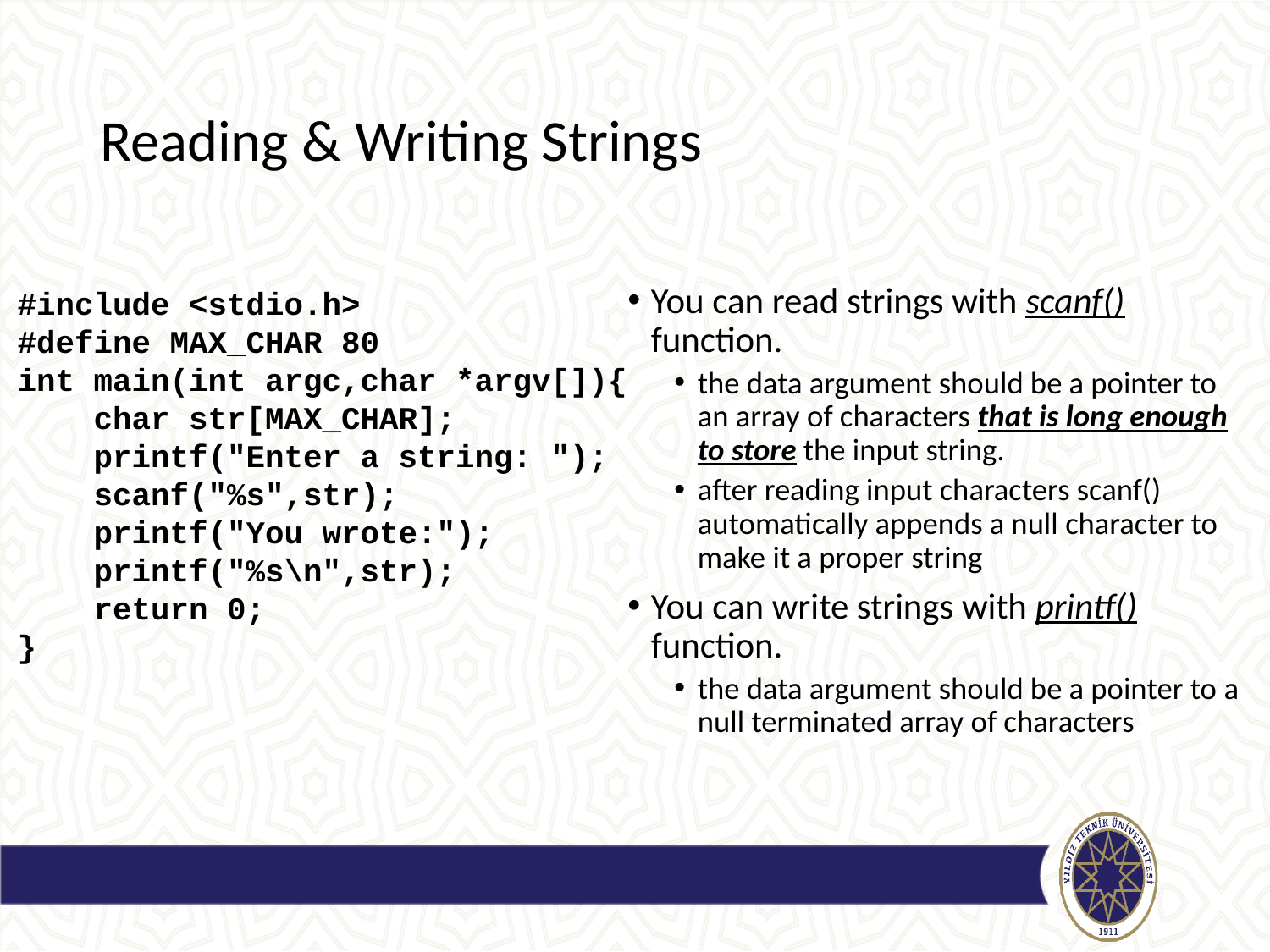

# Reading & Writing Strings
You can read strings with scanf() function.
the data argument should be a pointer to an array of characters that is long enough to store the input string.
after reading input characters scanf() automatically appends a null character to make it a proper string
You can write strings with printf() function.
the data argument should be a pointer to a null terminated array of characters

#include <stdio.h>
#define MAX_CHAR 80
int main(int argc,char *argv[]){
    char str[MAX_CHAR];
    printf("Enter a string: ");
    scanf("%s",str);
    printf("You wrote:");
    printf("%s\n",str);
    return 0;
}